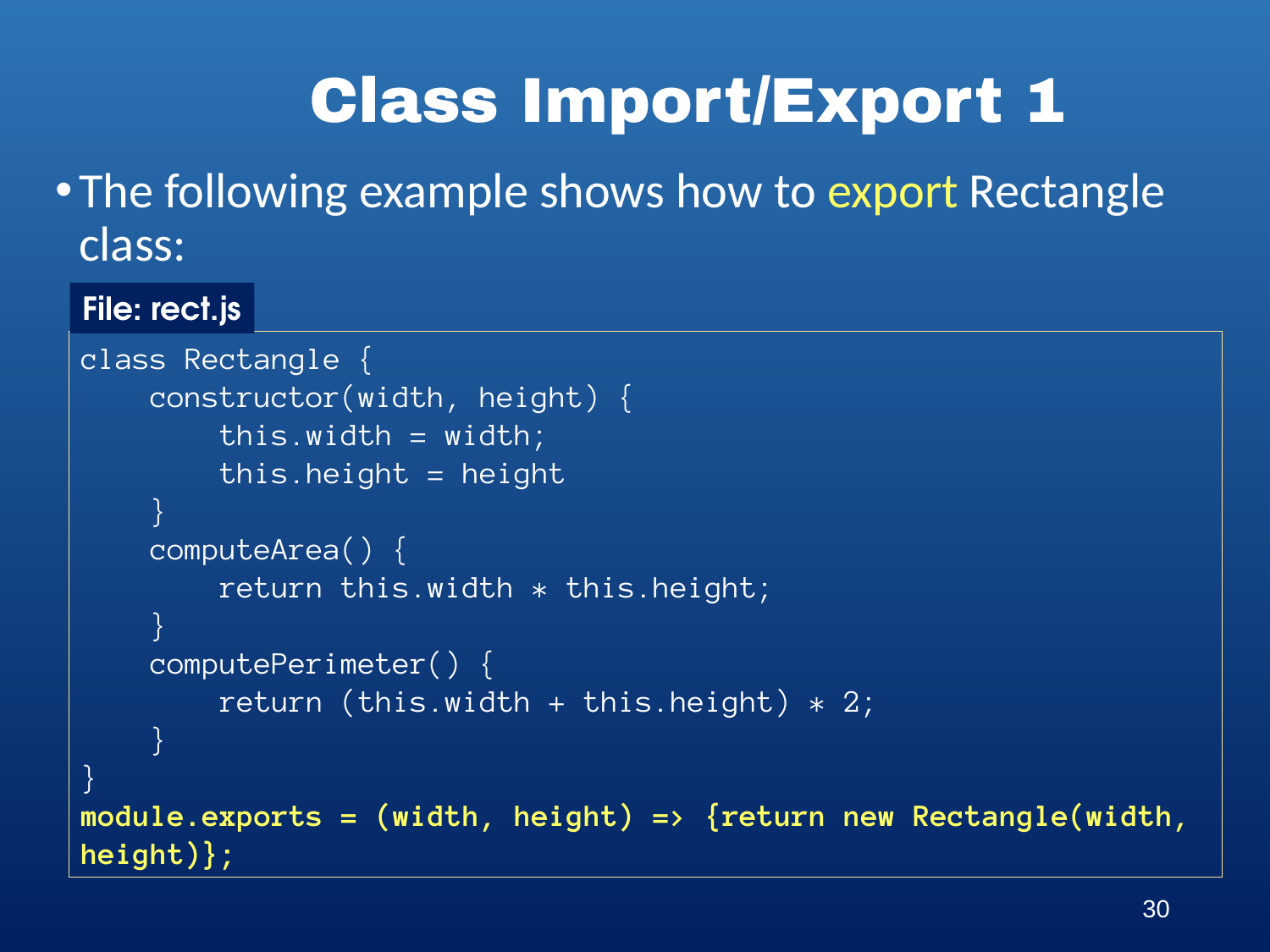

# Class Import/Export 1
The following example shows how to export Rectangle class:

File: rect.js
class Rectangle {
    constructor(width, height) {
        this.width = width;
        this.height = height
    }
    computeArea() {
        return this.width * this.height;
    }
    computePerimeter() {
        return (this.width + this.height) * 2;
    }
}
module.exports = (width, height) => {return new Rectangle(width, height)};
30